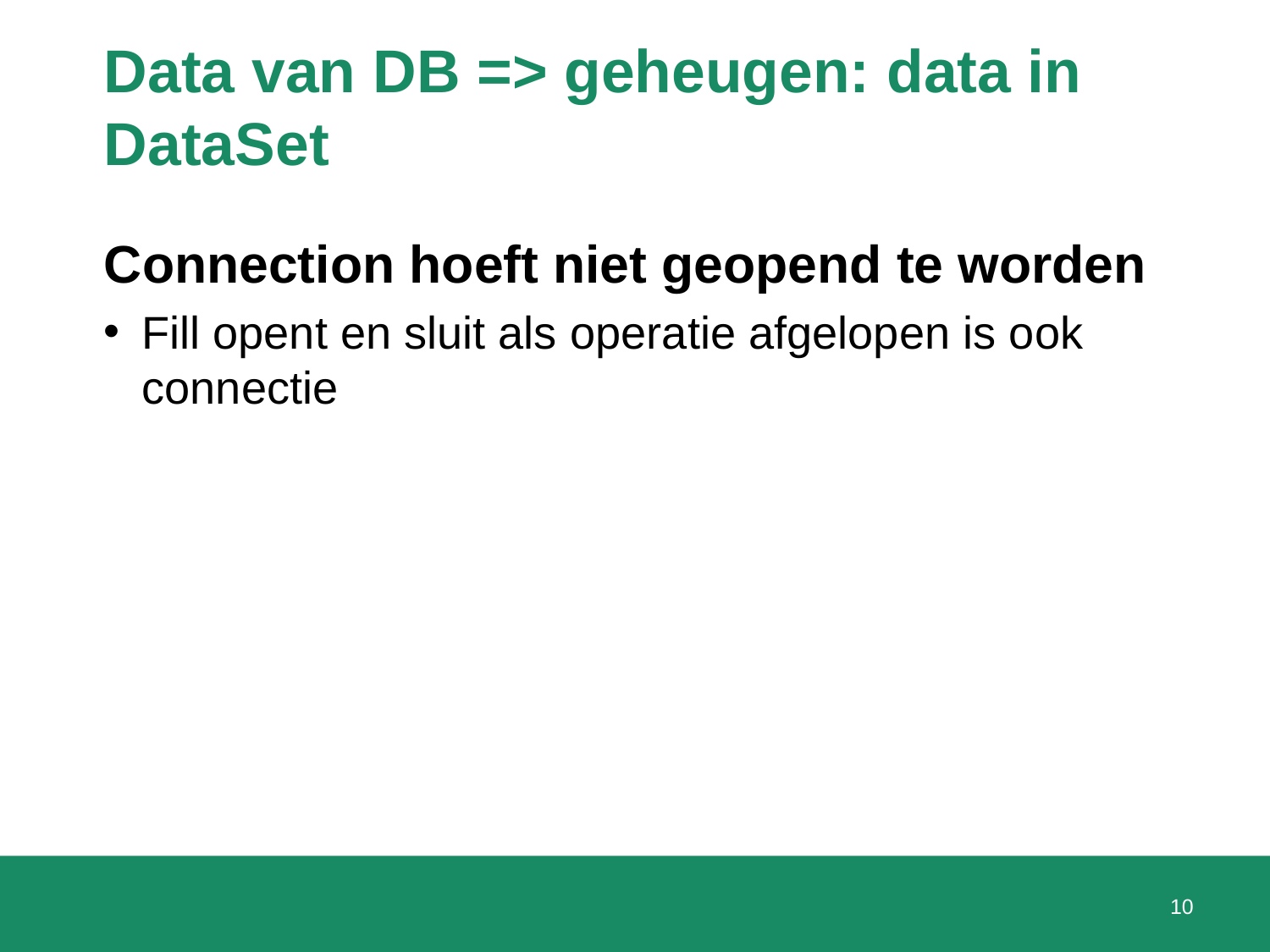

# Data van DB => geheugen: data in DataSet
Connection hoeft niet geopend te worden
Fill opent en sluit als operatie afgelopen is ook connectie

10